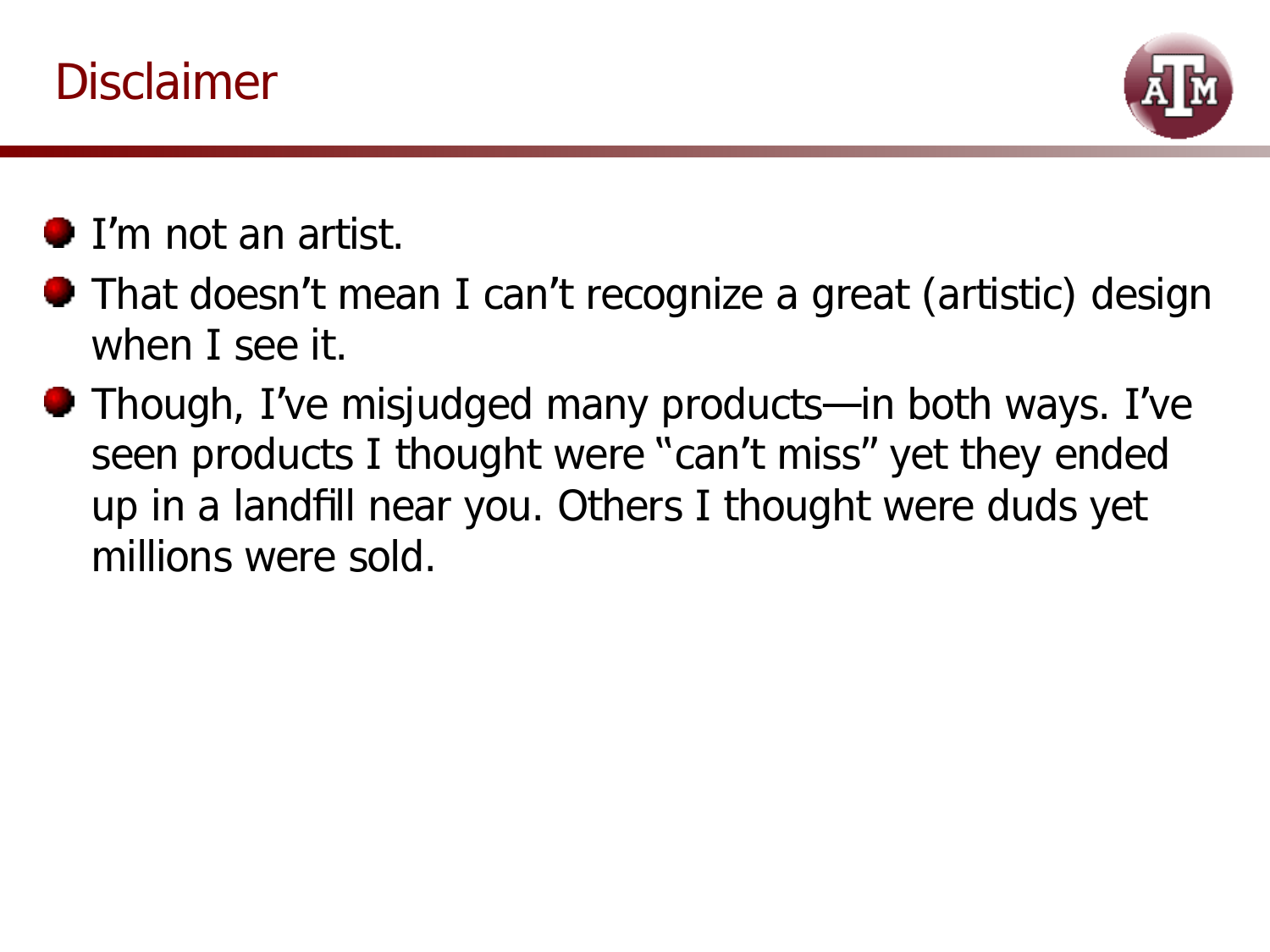

# Disclaimer
I’m not an artist.
That doesn’t mean I can’t recognize a great (artistic) design when I see it.
Though, I’ve misjudged many products—in both ways. I’ve seen products I thought were “can’t miss” yet they ended up in a landfill near you. Others I thought were duds yet millions were sold.